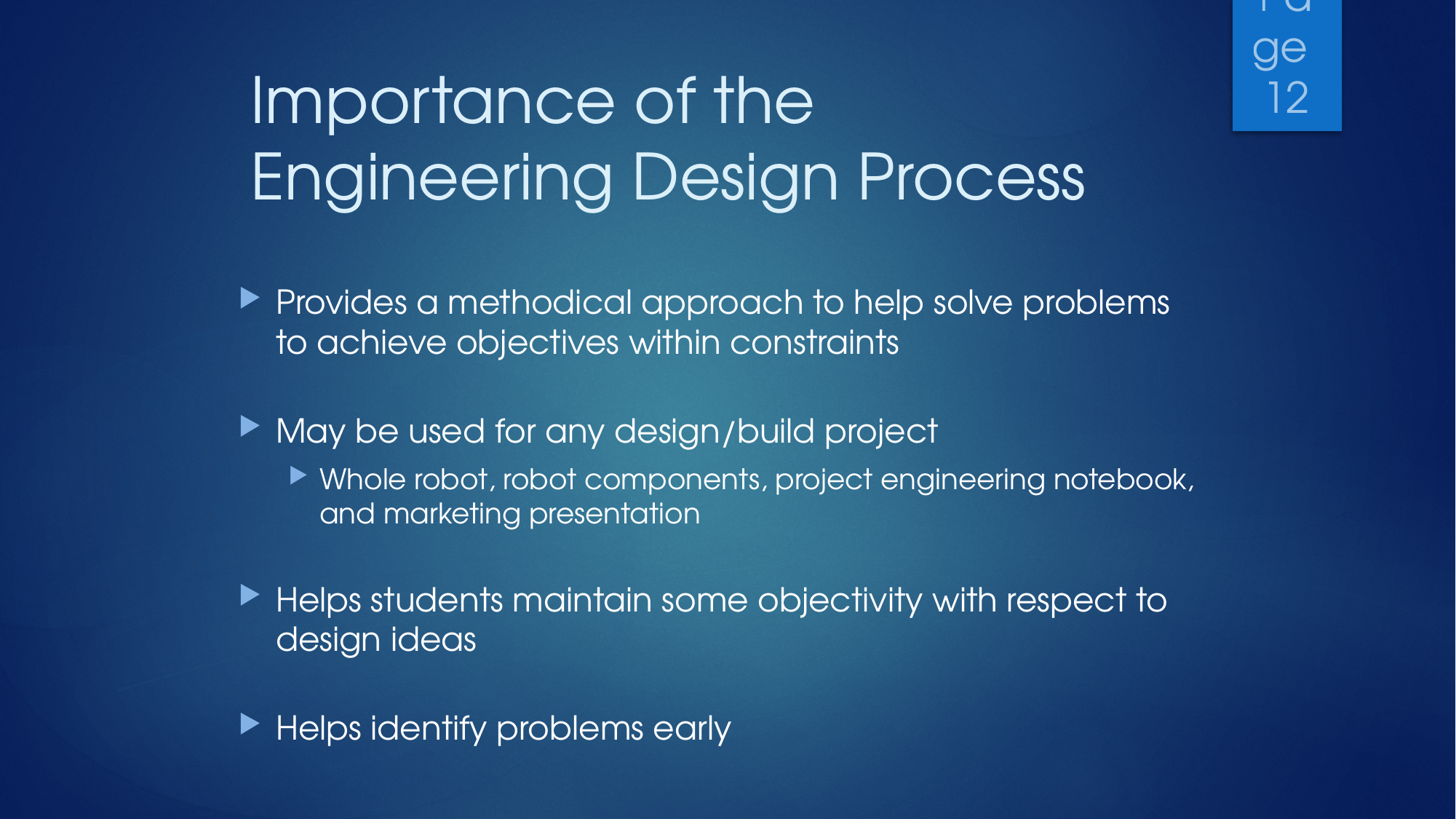

# Importance of the Engineering Design Process

Provides a methodical approach to help solve problems to achieve objectives within constraints

May be used for any design/build project
Whole robot, robot components, project engineering notebook, and marketing presentation

Helps students maintain some objectivity with respect to design ideas

Helps identify problems early

Page 12